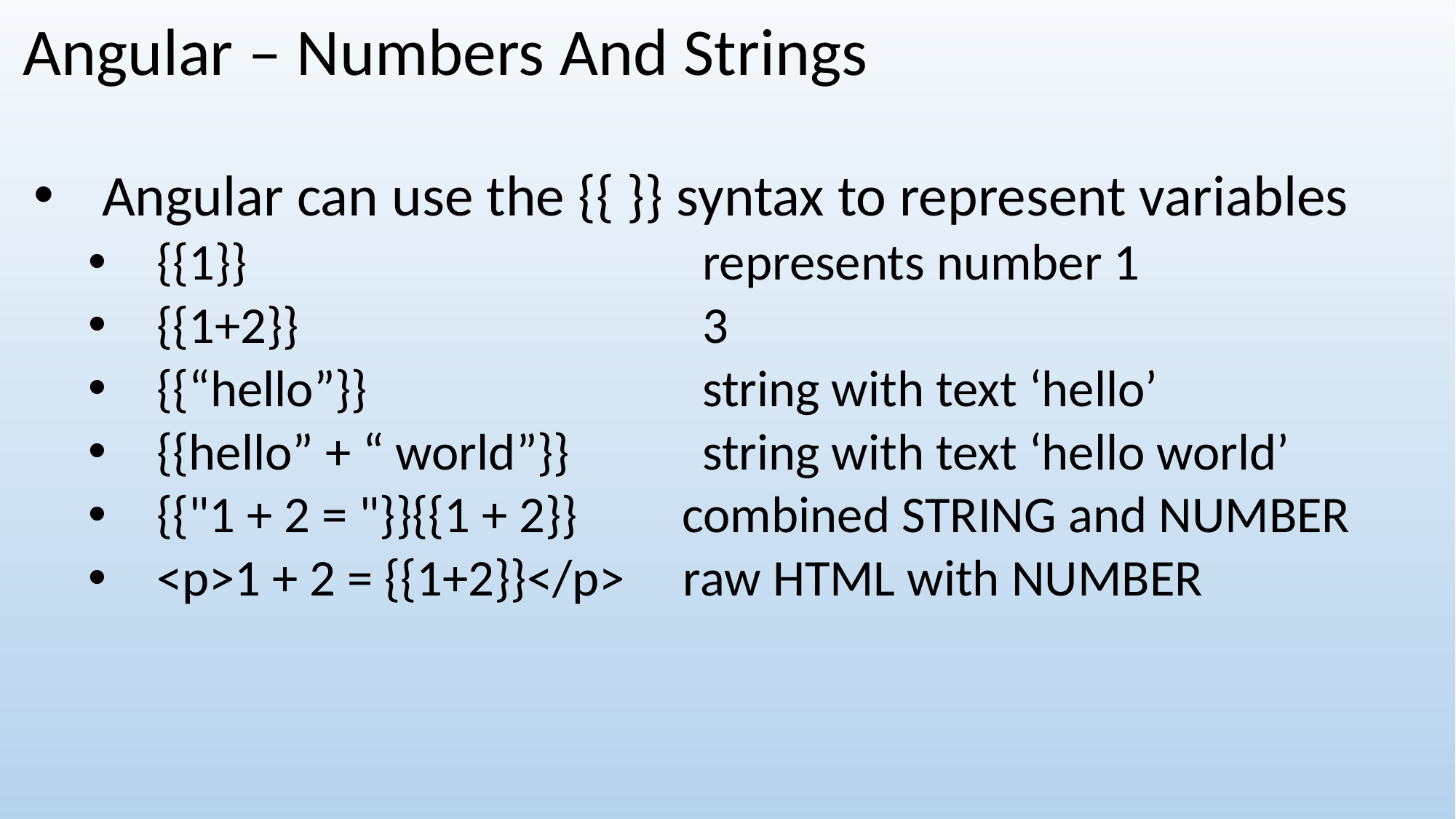

# Angular – Numbers And Strings
Angular can use the {{ }} syntax to represent variables
{{1}}      				represents number 1
{{1+2}}       			3
{{“hello”}}     			string with text ‘hello’
{{hello” + “ world”}}    	string with text ‘hello world’
{{"1 + 2 = "}}{{1 + 2}}         combined STRING and NUMBER
<p>1 + 2 = {{1+2}}</p>     raw HTML with NUMBER